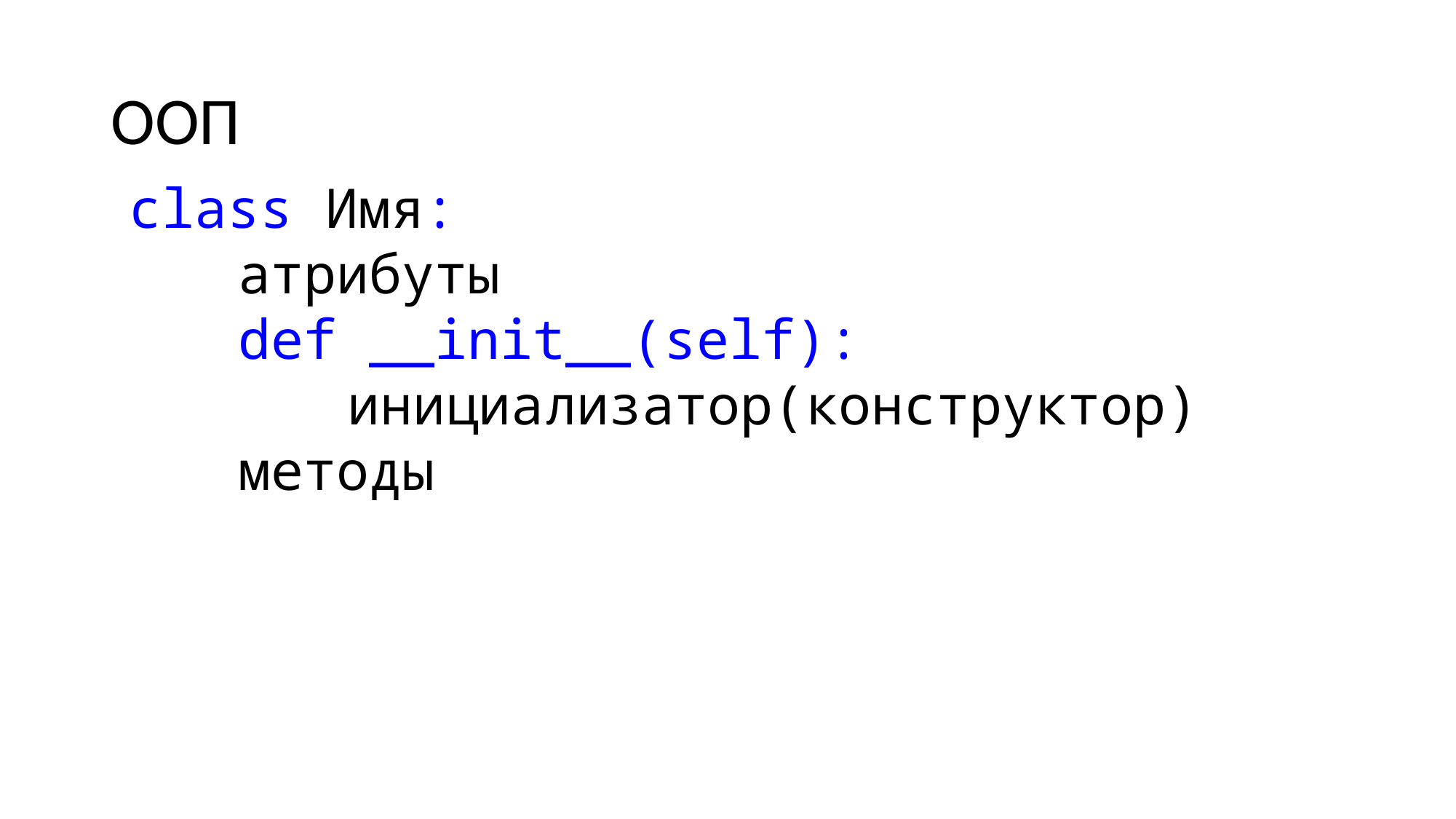

# ООП
сlass Имя:
	атрибуты
	def __init__(self):
		инициализатор(конструктор)
	методы